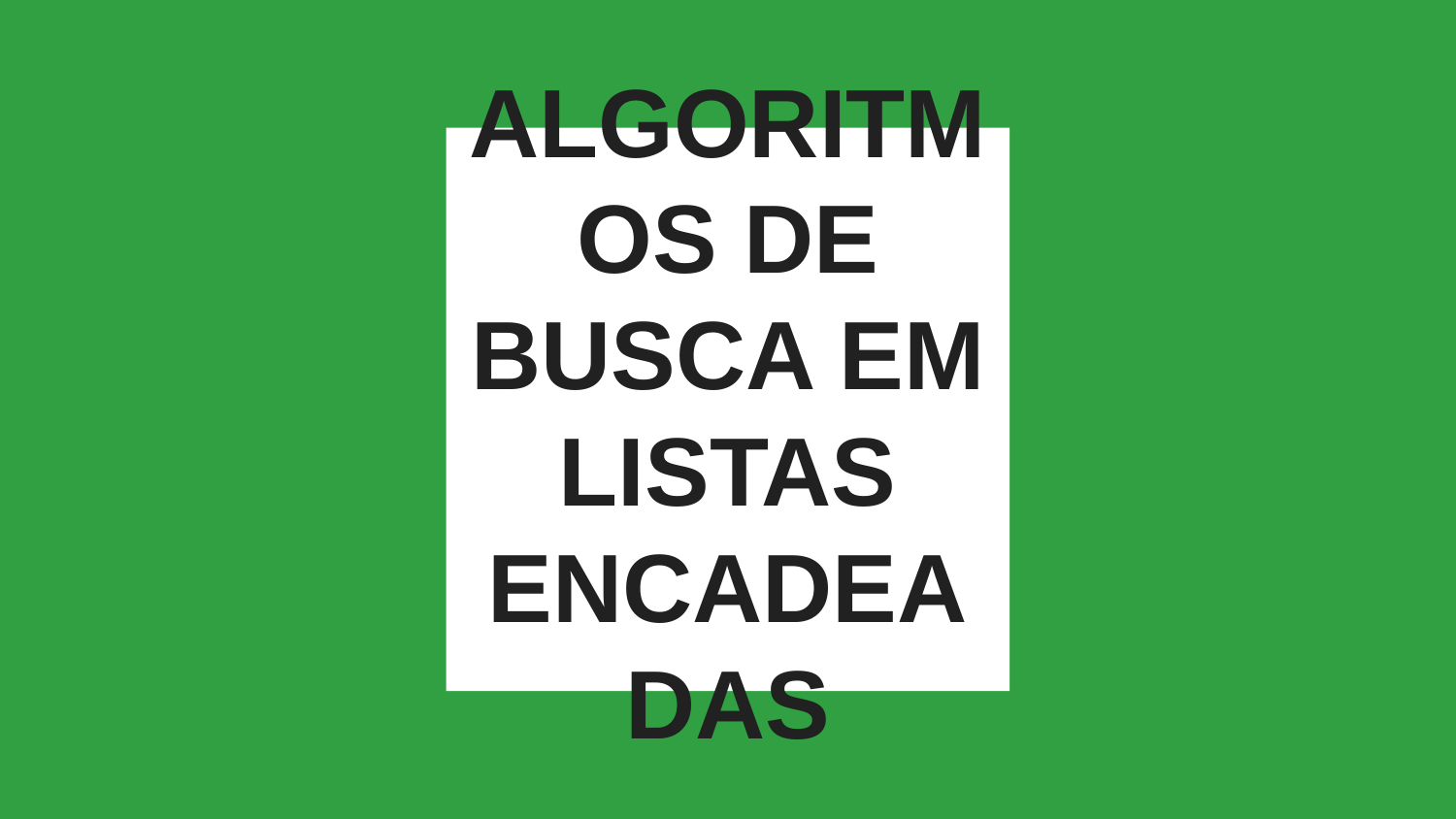

# ALGORITMOS DE BUSCA EM LISTAS ENCADEADAS